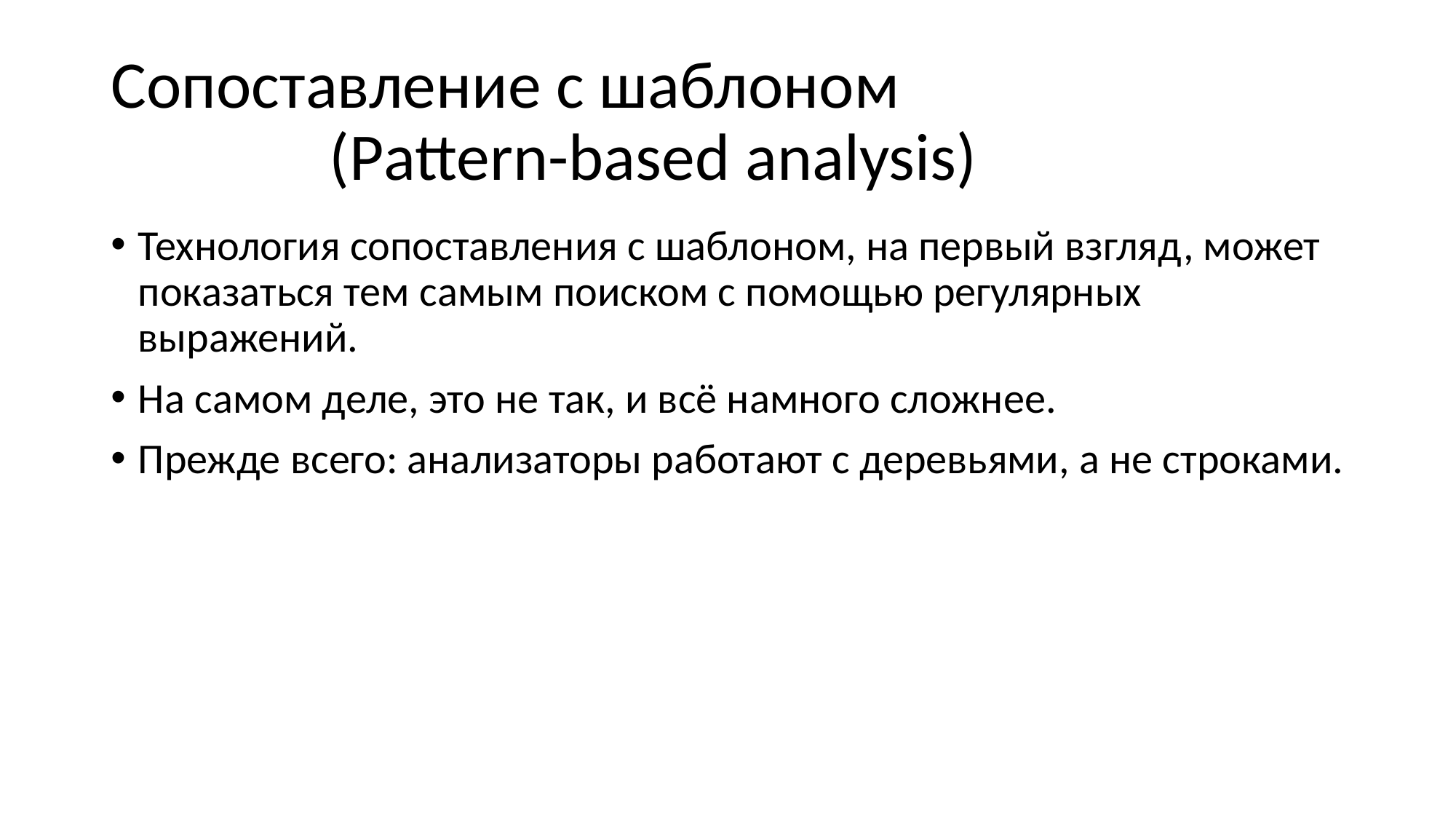

# Сопоставление с шаблоном (Pattern-based analysis)
Технология сопоставления с шаблоном, на первый взгляд, может показаться тем самым поиском с помощью регулярных выражений.
На самом деле, это не так, и всё намного сложнее.
Прежде всего: анализаторы работают с деревьями, а не строками.